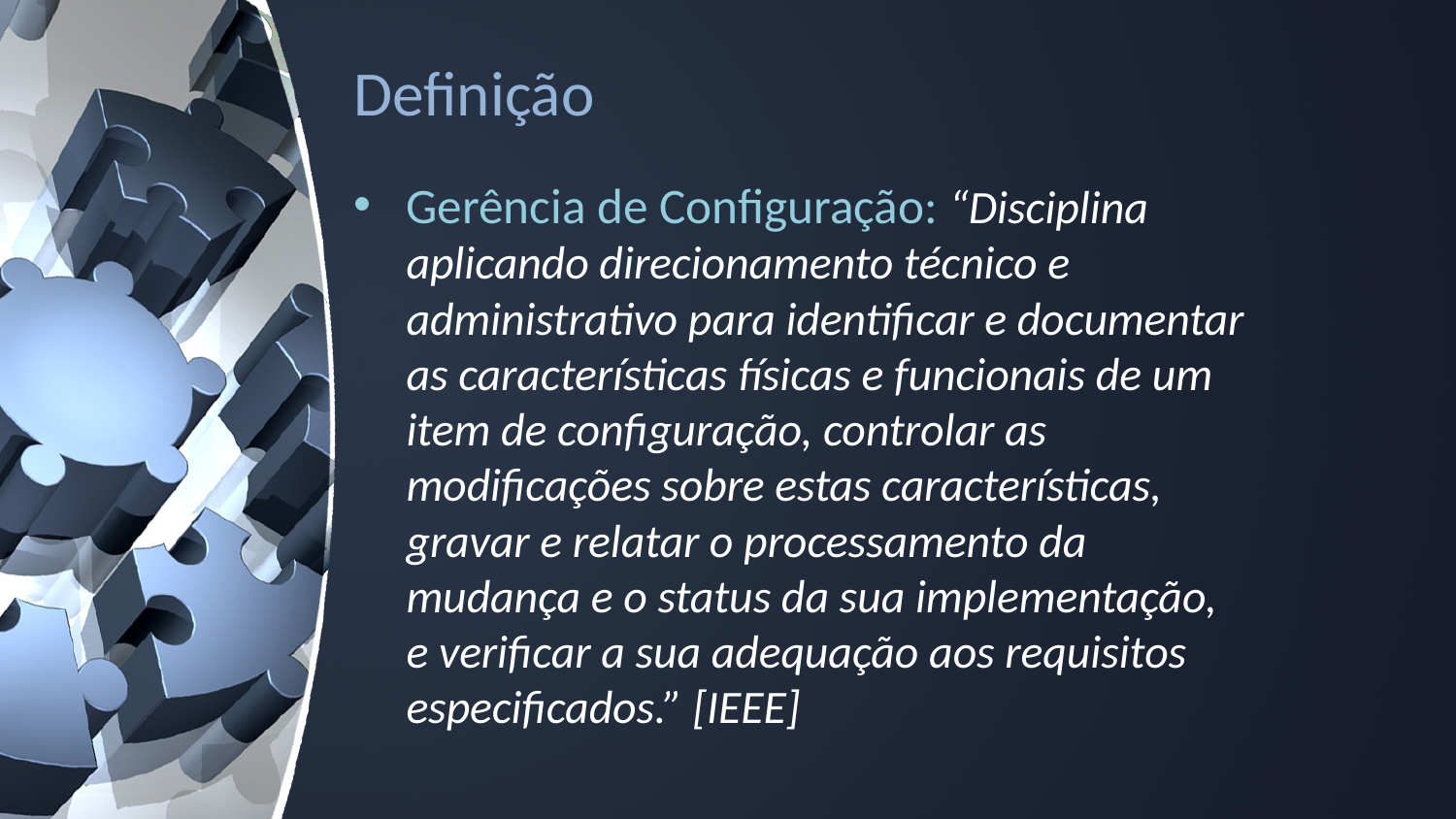

# Definição
Gerência de Configuração: “Disciplina aplicando direcionamento técnico e administrativo para identificar e documentar as características físicas e funcionais de um item de configuração, controlar as modificações sobre estas características, gravar e relatar o processamento da mudança e o status da sua implementação, e verificar a sua adequação aos requisitos especificados.” [IEEE]